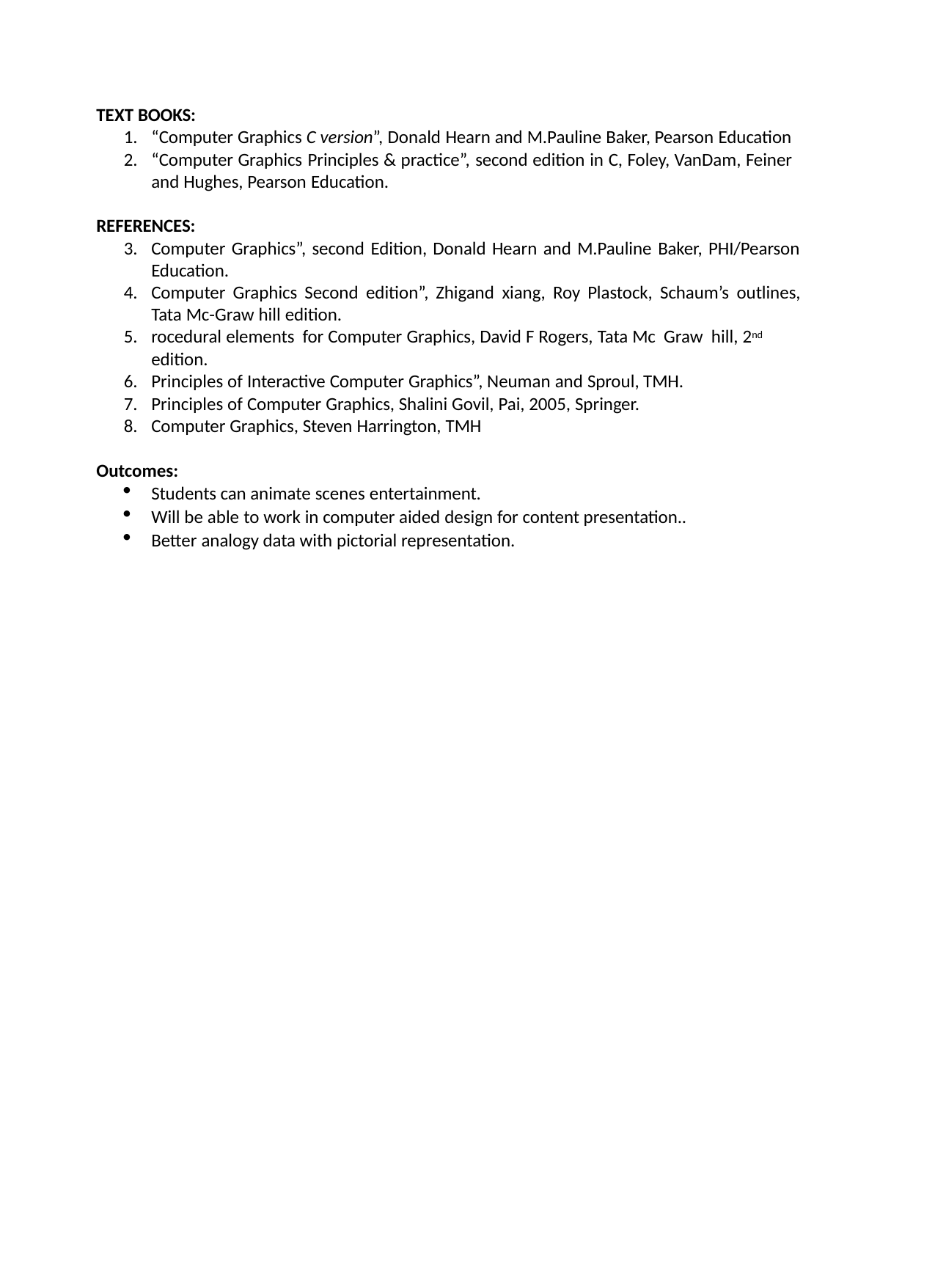

TEXT BOOKS:
“Computer Graphics C version”, Donald Hearn and M.Pauline Baker, Pearson Education
“Computer Graphics Principles & practice”, second edition in C, Foley, VanDam, Feiner  and Hughes, Pearson Education.

REFERENCES:
Computer Graphics”, second Edition, Donald Hearn and M.Pauline Baker, PHI/Pearson  Education.
Computer Graphics Second edition”, Zhigand xiang, Roy Plastock, Schaum’s outlines,  Tata Mc-Graw hill edition.
rocedural elements for Computer Graphics, David F Rogers, Tata Mc Graw hill, 2nd  edition.
Principles of Interactive Computer Graphics”, Neuman and Sproul, TMH.
Principles of Computer Graphics, Shalini Govil, Pai, 2005, Springer.
Computer Graphics, Steven Harrington, TMH

Outcomes:
Students can animate scenes entertainment.
Will be able to work in computer aided design for content presentation..
Better analogy data with pictorial representation.